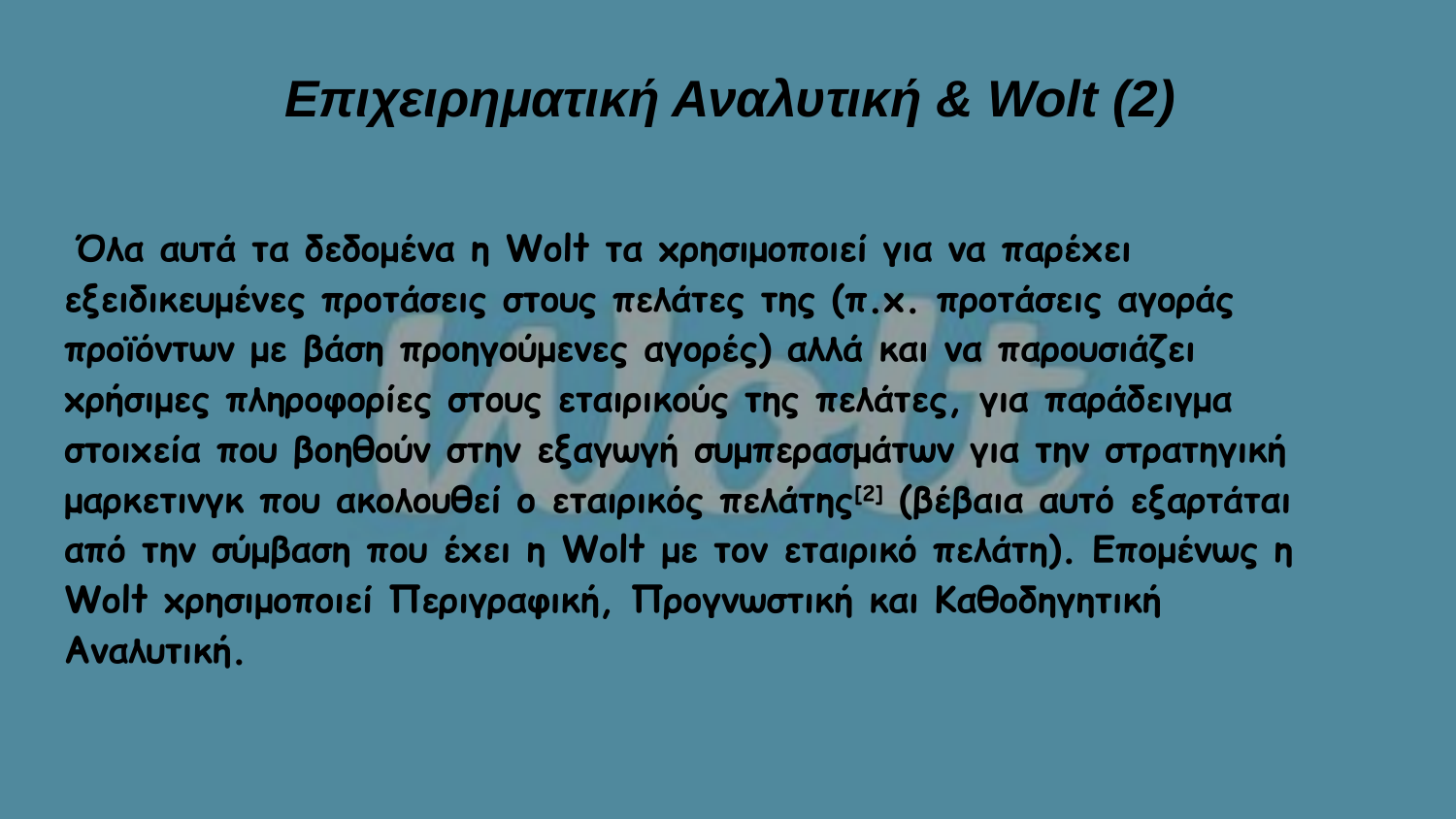

# Επιχειρηματική Αναλυτική & Wolt (2)
 Όλα αυτά τα δεδομένα η Wolt τα χρησιμοποιεί για να παρέχει εξειδικευμένες προτάσεις στους πελάτες της (π.χ. προτάσεις αγοράς προϊόντων με βάση προηγούμενες αγορές) αλλά και να παρουσιάζει χρήσιμες πληροφορίες στους εταιρικούς της πελάτες, για παράδειγμα στοιχεία που βοηθούν στην εξαγωγή συμπερασμάτων για την στρατηγική μαρκετινγκ που ακολουθεί ο εταιρικός πελάτης[2] (βέβαια αυτό εξαρτάται από την σύμβαση που έχει η Wolt με τον εταιρικό πελάτη). Επομένως η Wolt χρησιμοποιεί Περιγραφική, Προγνωστική και Καθοδηγητική Αναλυτική.